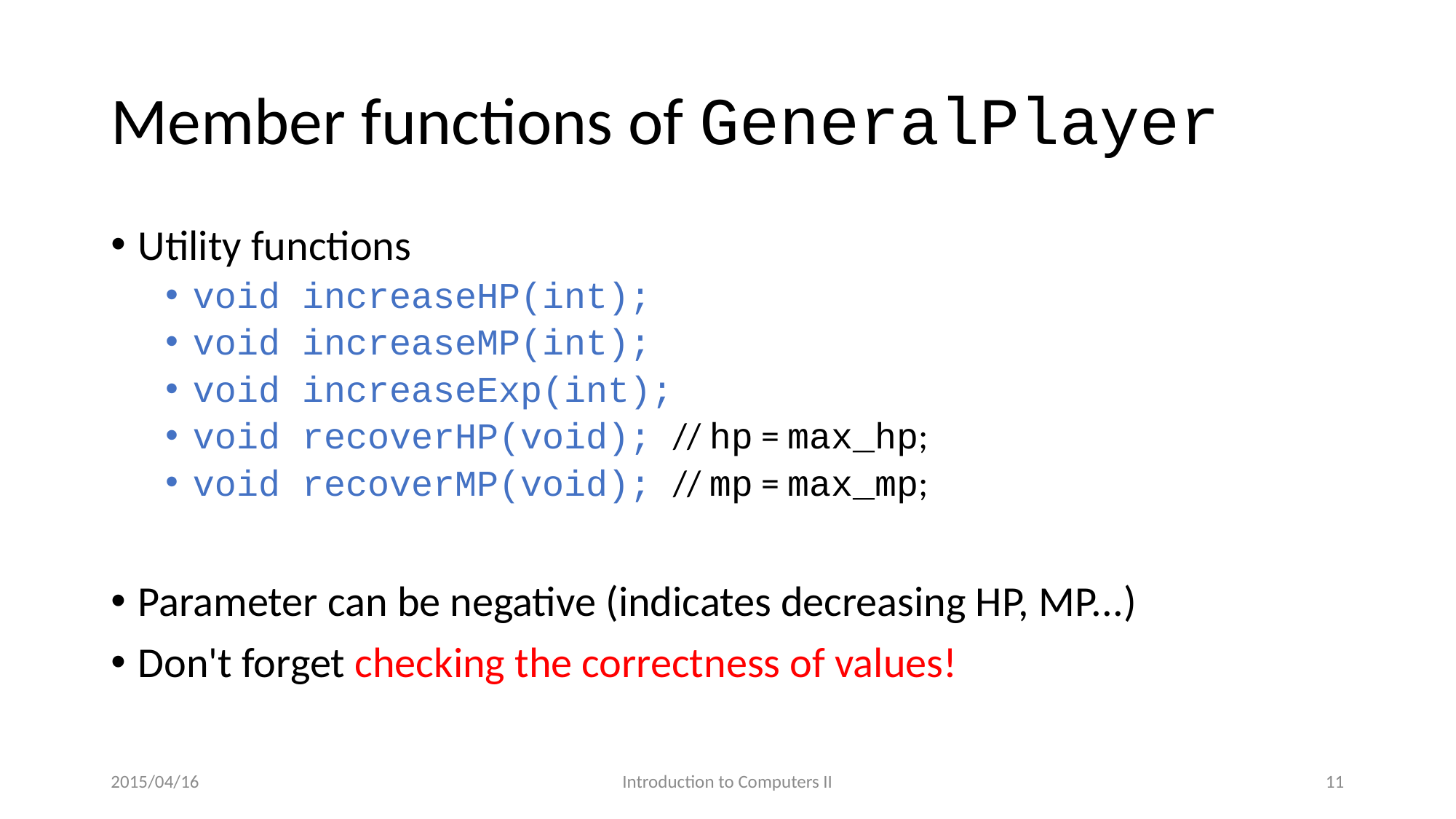

# Member functions of GeneralPlayer
Utility functions
void increaseHP(int);
void increaseMP(int);
void increaseExp(int);
void recoverHP(void); // hp = max_hp;
void recoverMP(void); // mp = max_mp;

Parameter can be negative (indicates decreasing HP, MP...)
Don't forget checking the correctness of values!
2015/04/16
Introduction to Computers II
11